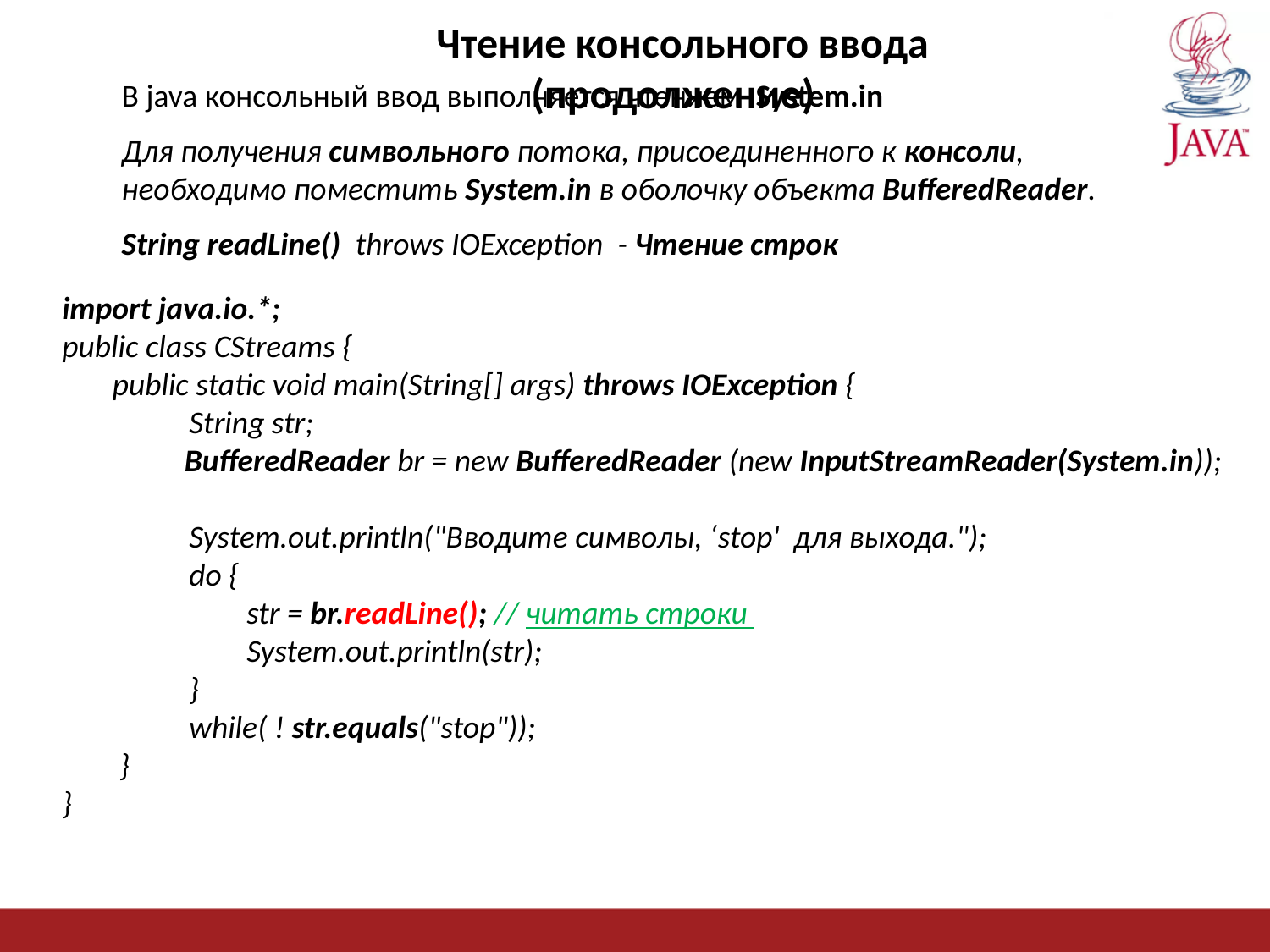

Чтение консольного ввода (продолжение)
В java консольный ввод выполняется чтением  System.in

Для получения символьного потока, присоединенного к консоли,
необходимо поместить System.in в оболочку объекта BufferedReader.

String readLine()  throws IOException  - Чтение строк
import java.io.*;
public class CStreams {
       public static void main(String[] args) throws IOException {
          	String str;
                 BufferedReader br = new BufferedReader (new InputStreamReader(System.in));

	System.out.println("Вводите символы, ‘stop'  для выхода.");
	do {
	        str = br.readLine(); // читать строки
	        System.out.println(str);
	}
	while( ! str.equals("stop"));
        }
}